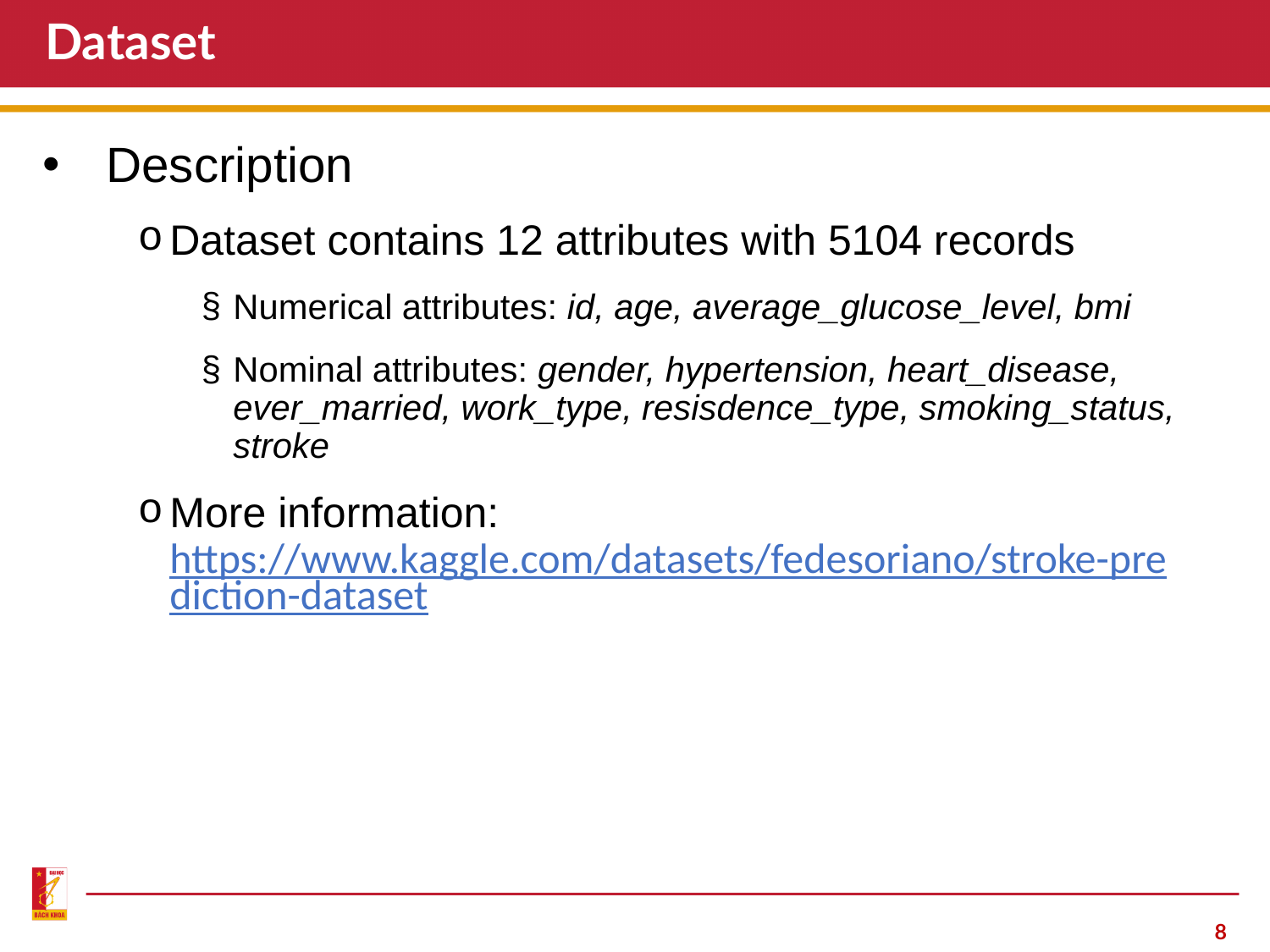

# Dataset
Description
Dataset contains 12 attributes with 5104 records
Numerical attributes: id, age, average_glucose_level, bmi
Nominal attributes: gender, hypertension, heart_disease, ever_married, work_type, resisdence_type, smoking_status, stroke
More information: https://www.kaggle.com/datasets/fedesoriano/stroke-prediction-dataset
8